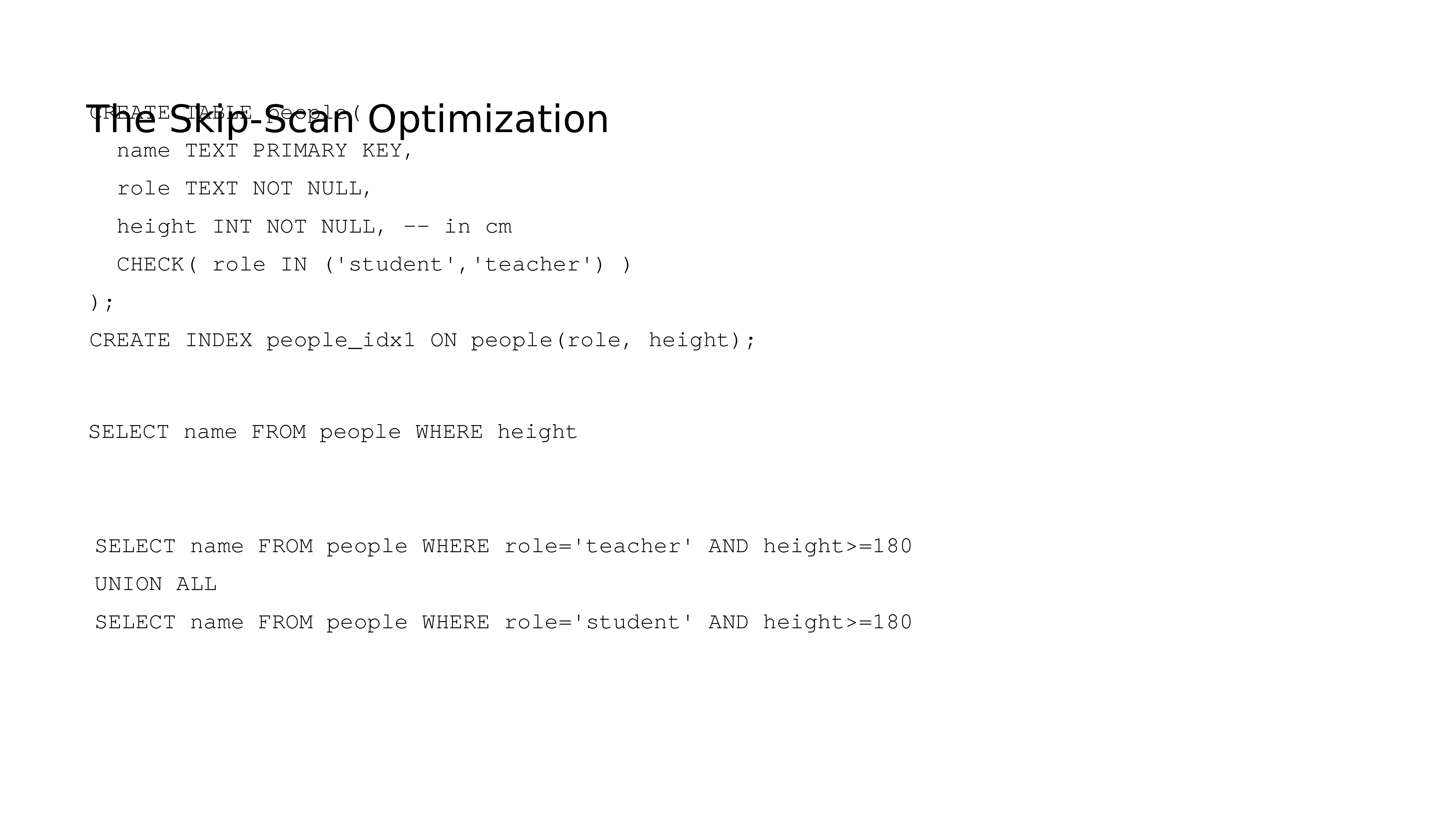

# The Skip-Scan Optimization
CREATE TABLE people(
  name TEXT PRIMARY KEY,
  role TEXT NOT NULL,
  height INT NOT NULL, -- in cm
  CHECK( role IN ('student','teacher') )
);
CREATE INDEX people_idx1 ON people(role, height);
|  |
| --- |
|  |
| --- |
SELECT name FROM people WHERE height>=180;
|  |
| --- |
SELECT name FROM people WHERE role='teacher' AND height>=180
UNION ALL
SELECT name FROM people WHERE role='student' AND height>=180